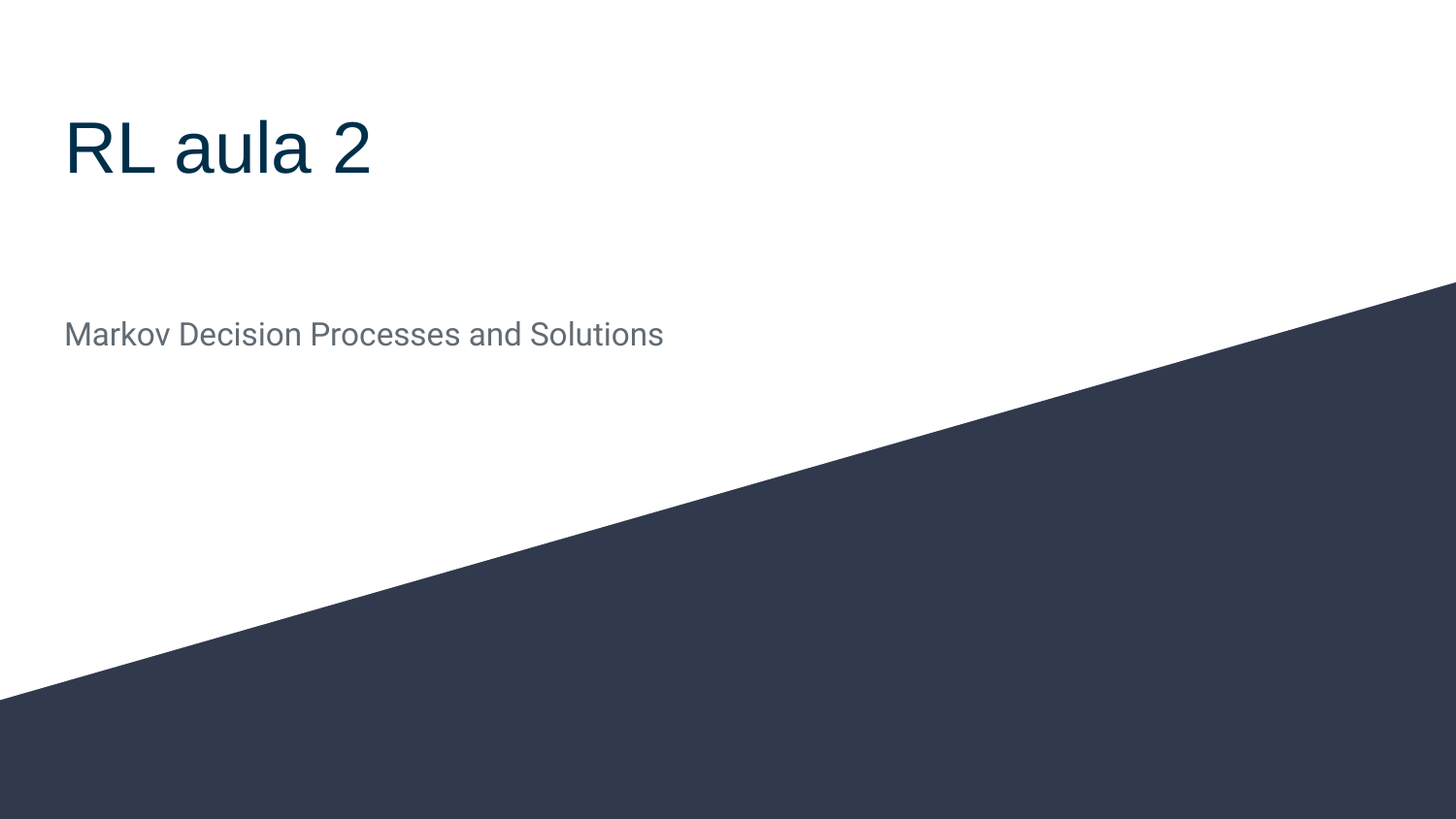

# RL aula 2
Markov Decision Processes and Solutions